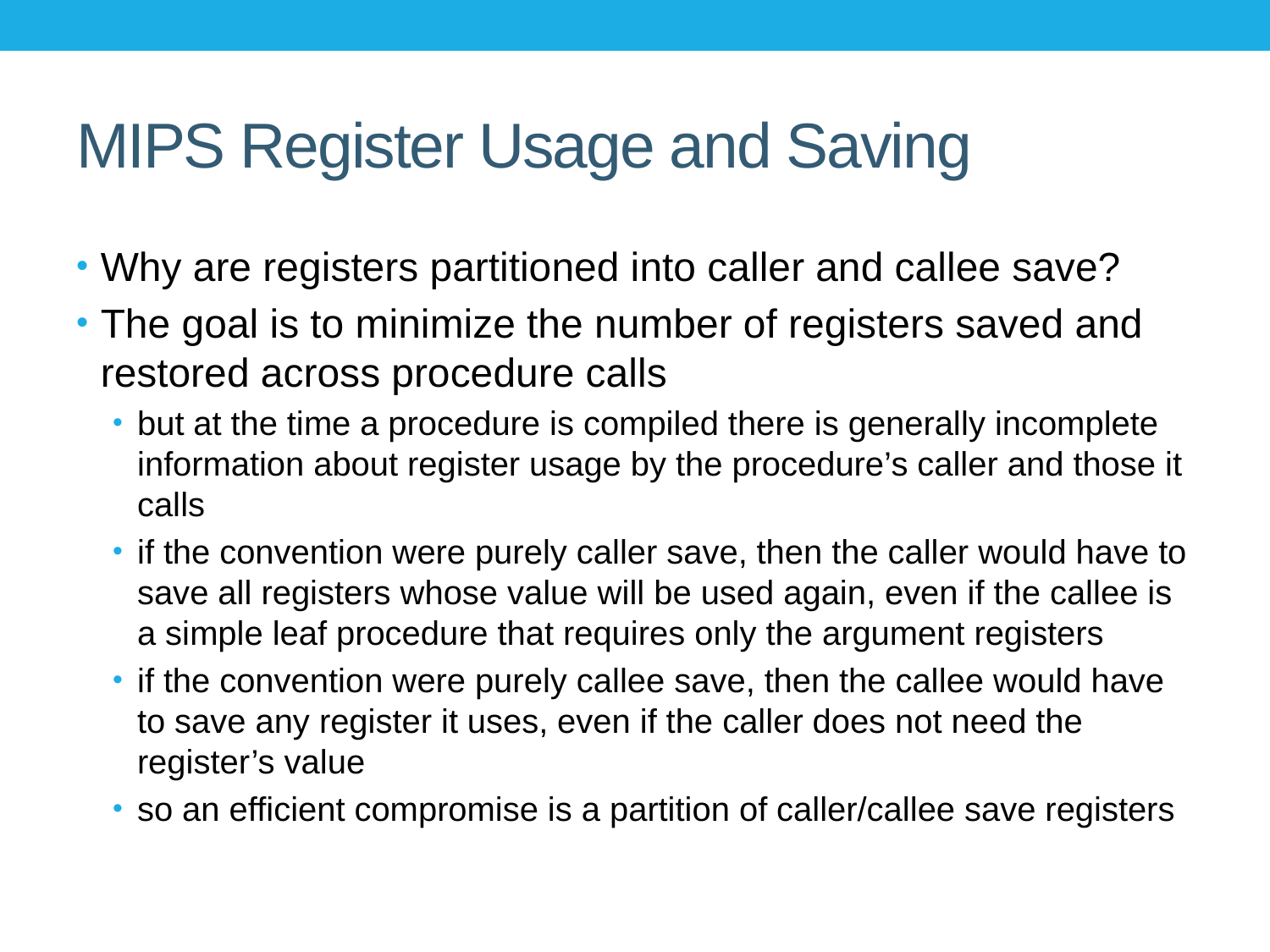

# MIPS Register Usage and Saving
Why are registers partitioned into caller and callee save?
The goal is to minimize the number of registers saved and restored across procedure calls
but at the time a procedure is compiled there is generally incomplete information about register usage by the procedure’s caller and those it calls
if the convention were purely caller save, then the caller would have to save all registers whose value will be used again, even if the callee is a simple leaf procedure that requires only the argument registers
if the convention were purely callee save, then the callee would have to save any register it uses, even if the caller does not need the register’s value
so an efficient compromise is a partition of caller/callee save registers